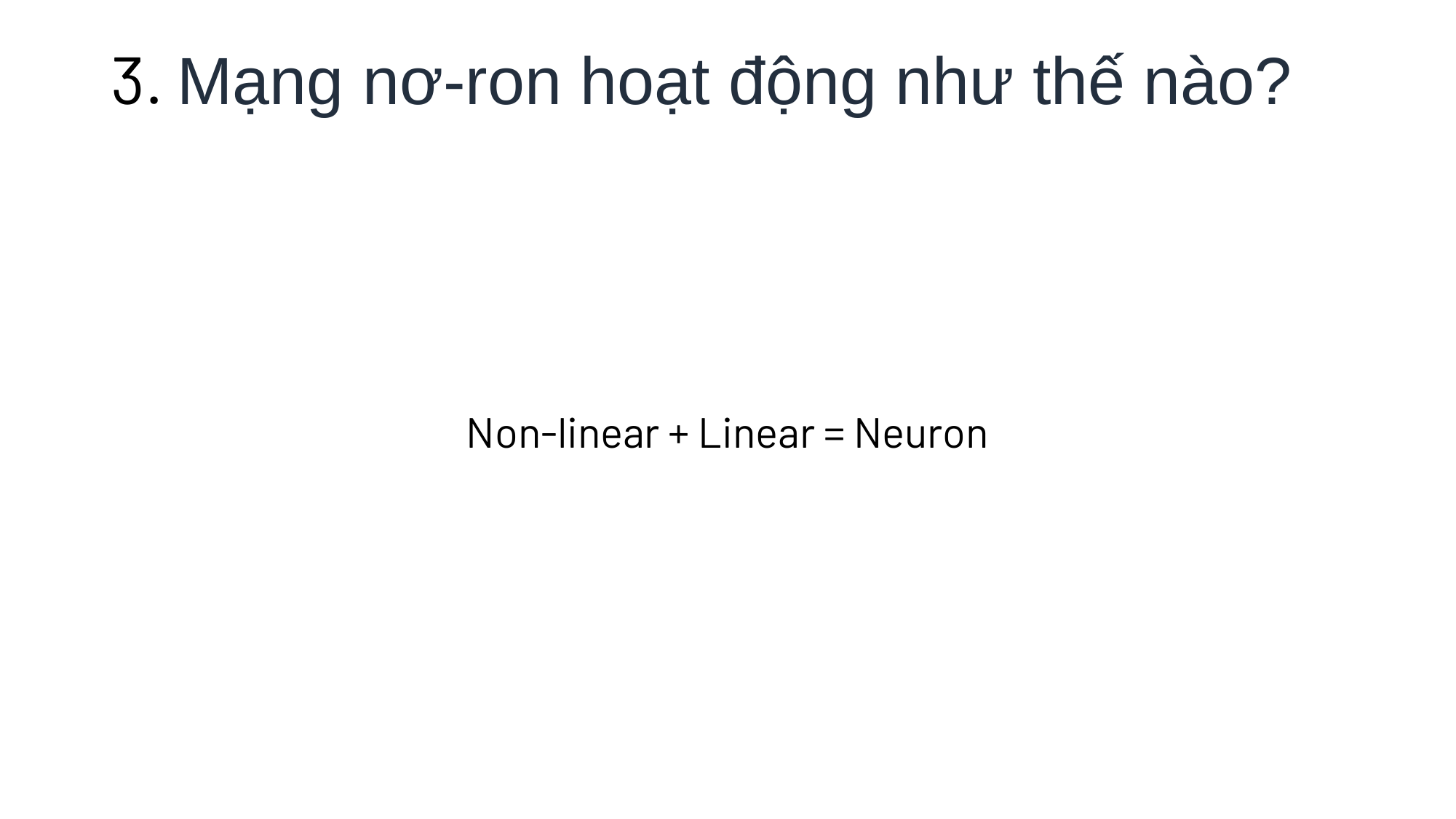

# 3. Mạng nơ-ron hoạt động như thế nào?

Non-linear + Linear = Neuron